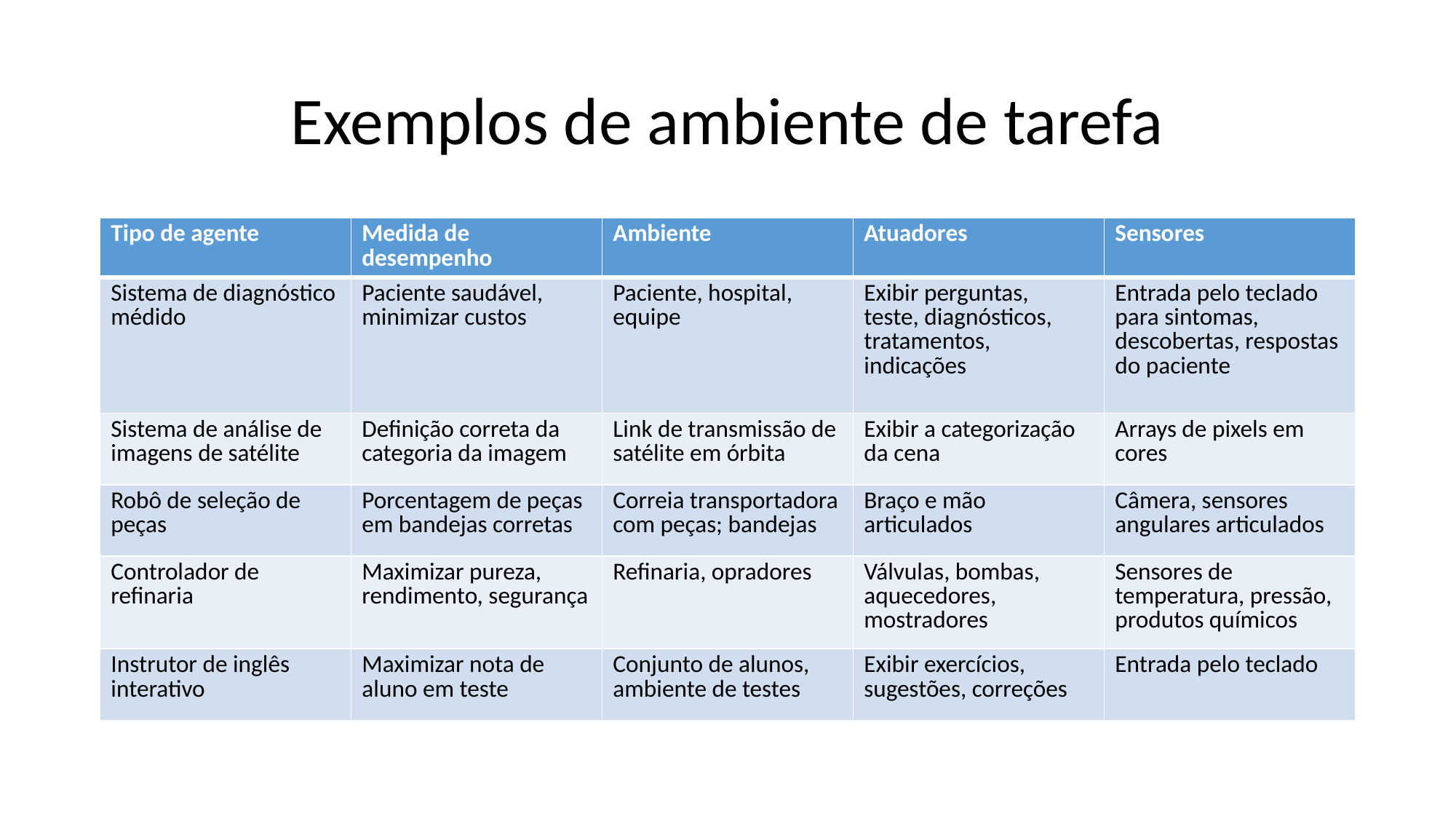

# Exemplos de ambiente de tarefa
| Tipo de agente | Medida de desempenho | Ambiente | Atuadores | Sensores |
| --- | --- | --- | --- | --- |
| Sistema de diagnóstico médido | Paciente saudável, minimizar custos | Paciente, hospital, equipe | Exibir perguntas, teste, diagnósticos, tratamentos, indicações | Entrada pelo teclado para sintomas, descobertas, respostas do paciente |
| Sistema de análise de imagens de satélite | Definição correta da categoria da imagem | Link de transmissão de satélite em órbita | Exibir a categorização da cena | Arrays de pixels em cores |
| Robô de seleção de peças | Porcentagem de peças em bandejas corretas | Correia transportadora com peças; bandejas | Braço e mão articulados | Câmera, sensores angulares articulados |
| Controlador de refinaria | Maximizar pureza, rendimento, segurança | Refinaria, opradores | Válvulas, bombas, aquecedores, mostradores | Sensores de temperatura, pressão, produtos químicos |
| Instrutor de inglês interativo | Maximizar nota de aluno em teste | Conjunto de alunos, ambiente de testes | Exibir exercícios, sugestões, correções | Entrada pelo teclado |